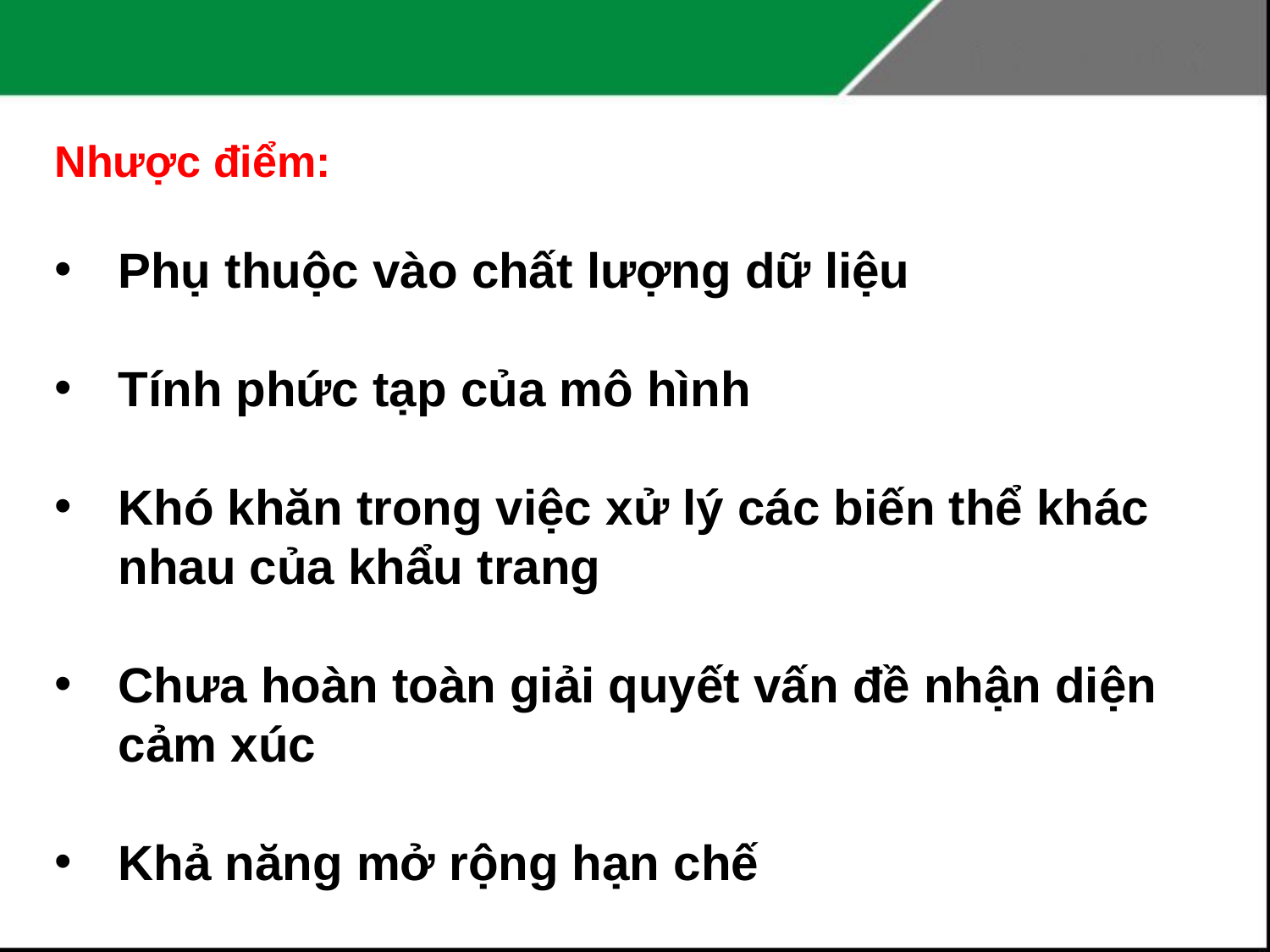

Nhược điểm:

Phụ thuộc vào chất lượng dữ liệu

Tính phức tạp của mô hình

Khó khăn trong việc xử lý các biến thể khác nhau của khẩu trang

Chưa hoàn toàn giải quyết vấn đề nhận diện cảm xúc

Khả năng mở rộng hạn chế